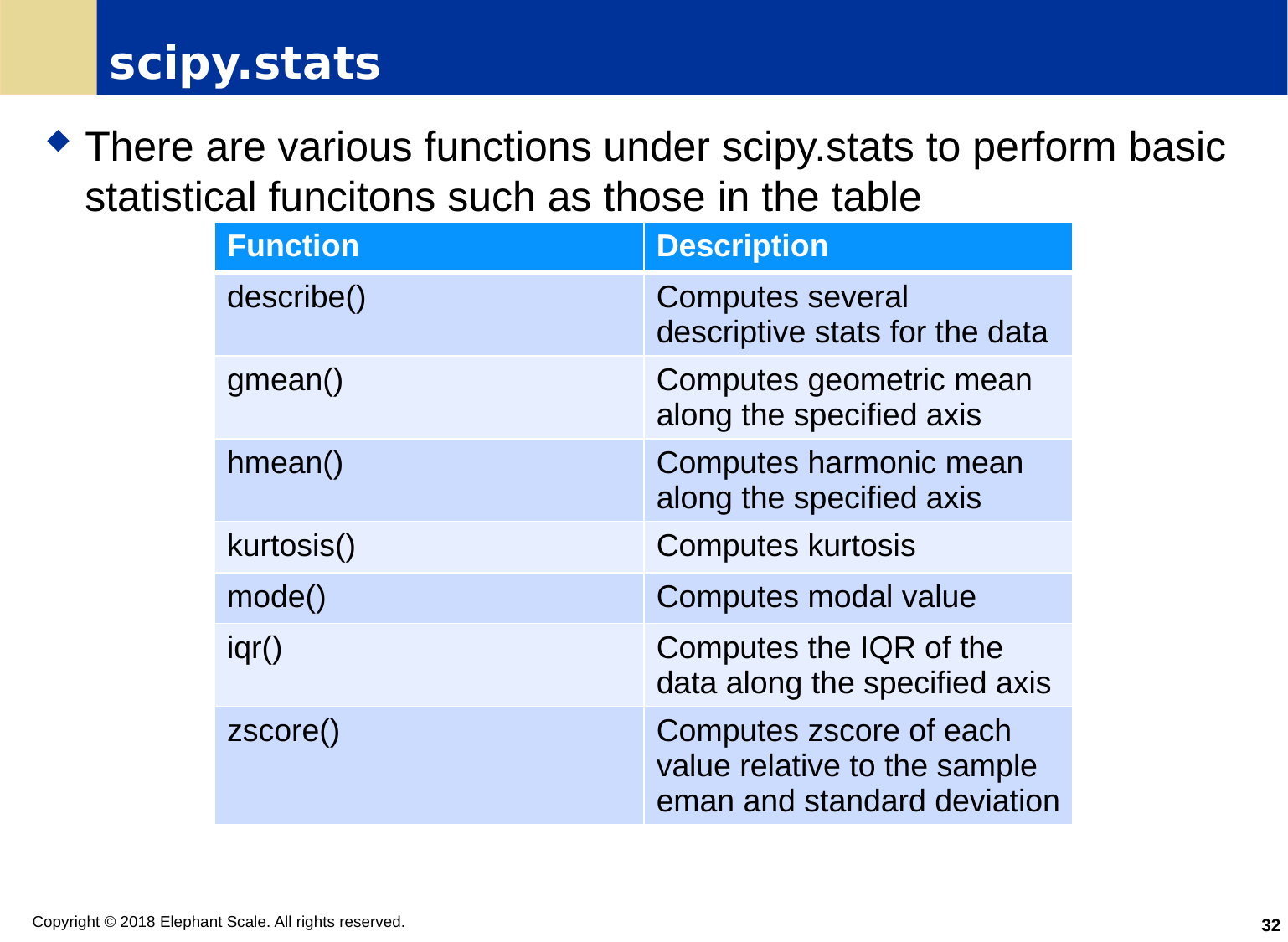

# scipy.stats
There are various functions under scipy.stats to perform basic statistical funcitons such as those in the table
| Function | Description |
| --- | --- |
| describe() | Computes several descriptive stats for the data |
| gmean() | Computes geometric mean along the specified axis |
| hmean() | Computes harmonic mean along the specified axis |
| kurtosis() | Computes kurtosis |
| mode() | Computes modal value |
| iqr() | Computes the IQR of the data along the specified axis |
| zscore() | Computes zscore of each value relative to the sample eman and standard deviation |
32
Copyright © 2018 Elephant Scale. All rights reserved.